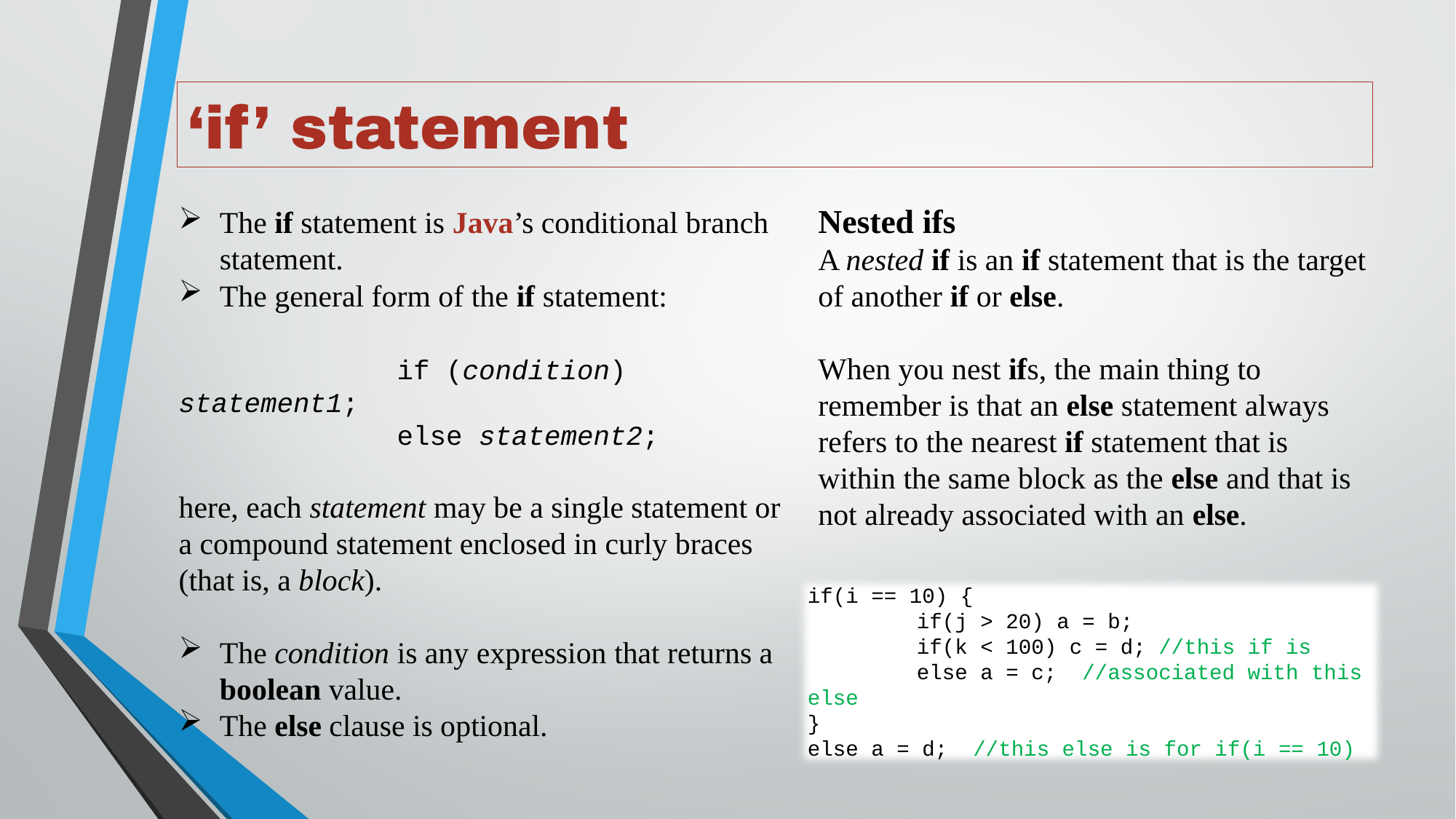

# ‘if’ statement
Nested ifs
A nested if is an if statement that is the target of another if or else.

When you nest ifs, the main thing to remember is that an else statement always refers to the nearest if statement that is within the same block as the else and that is not already associated with an else.

The if statement is Java’s conditional branch statement.
The general form of the if statement:

		if (condition) statement1;
		else statement2;

here, each statement may be a single statement or a compound statement enclosed in curly braces (that is, a block).

The condition is any expression that returns a boolean value.
The else clause is optional.
if(i == 10) {
	if(j > 20) a = b;
	if(k < 100) c = d; //this if is
	else a = c;  //associated with this else
}
else a = d;  //this else is for if(i == 10)